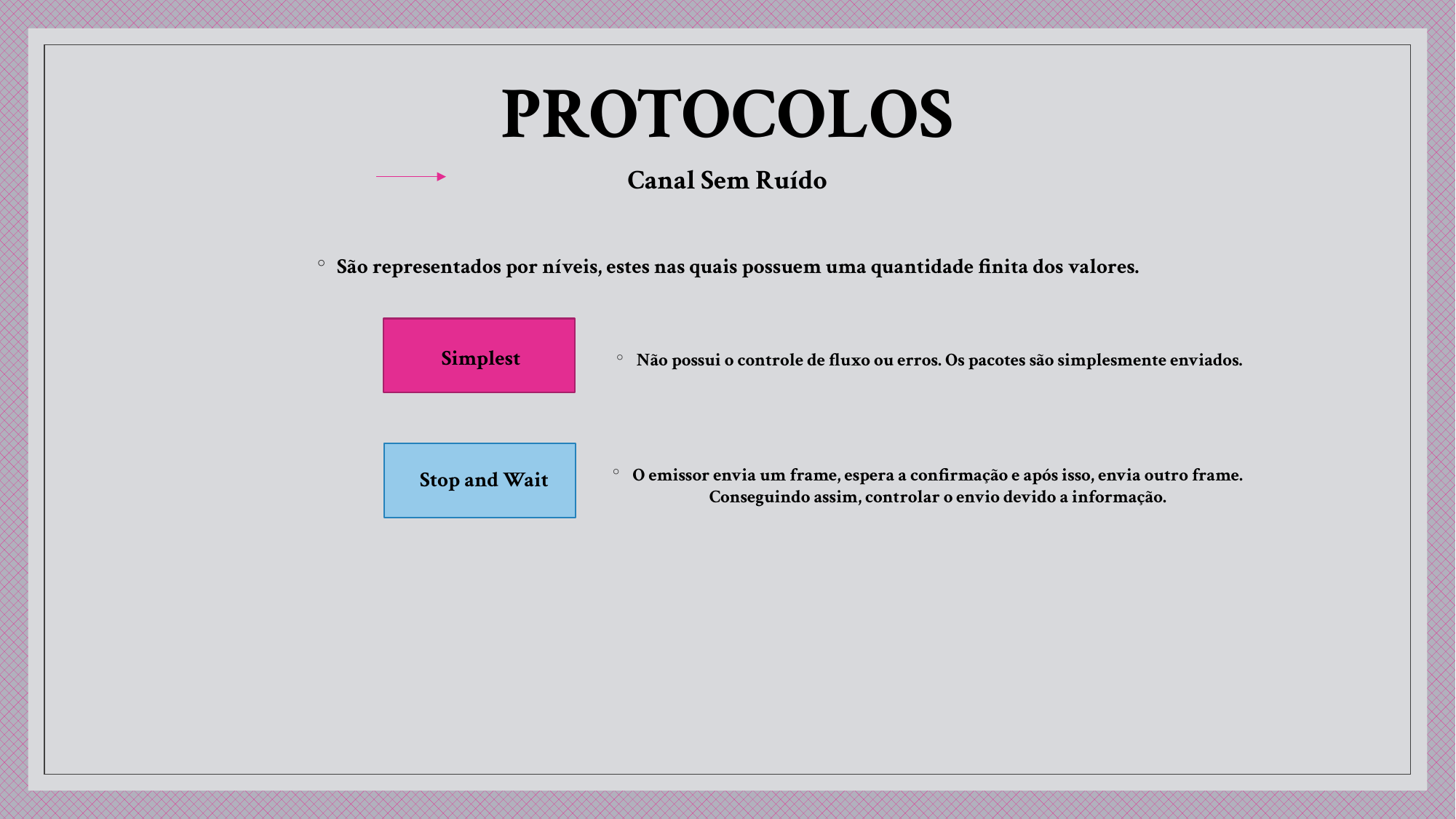

# PROTOCOLOS
Canal Sem Ruído
São representados por níveis, estes nas quais possuem uma quantidade finita dos valores.

Simplest
Não possui o controle de fluxo ou erros. Os pacotes são simplesmente enviados.

Stop and Wait
O emissor envia um frame, espera a confirmação e após isso, envia outro frame. Conseguindo assim, controlar o envio devido a informação.